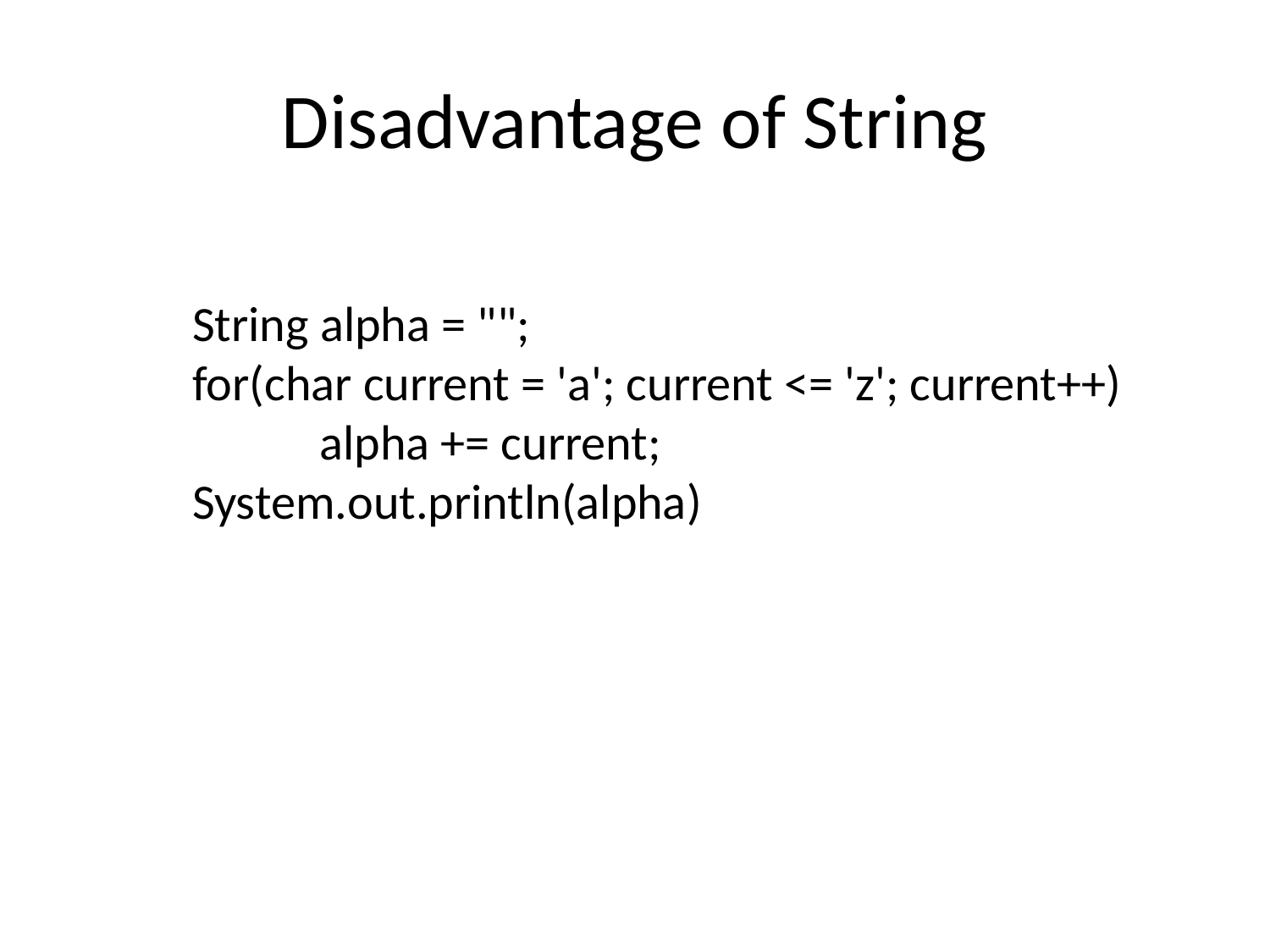

# Disadvantage of String
String alpha = "";
for(char current = 'a'; current <= 'z'; current++)
	alpha += current;
System.out.println(alpha)